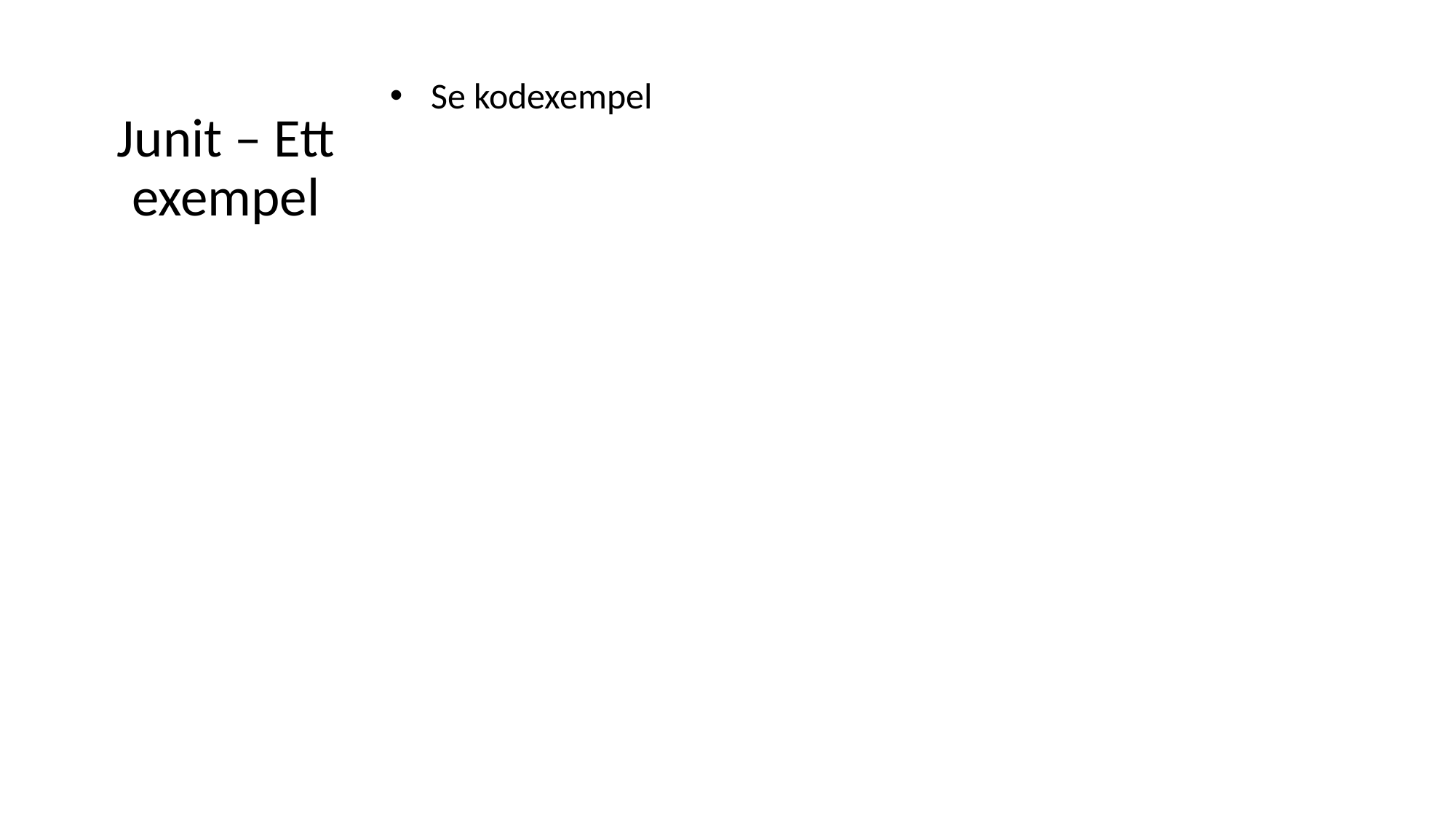

# Junit – Ett exempel
Se kodexempel